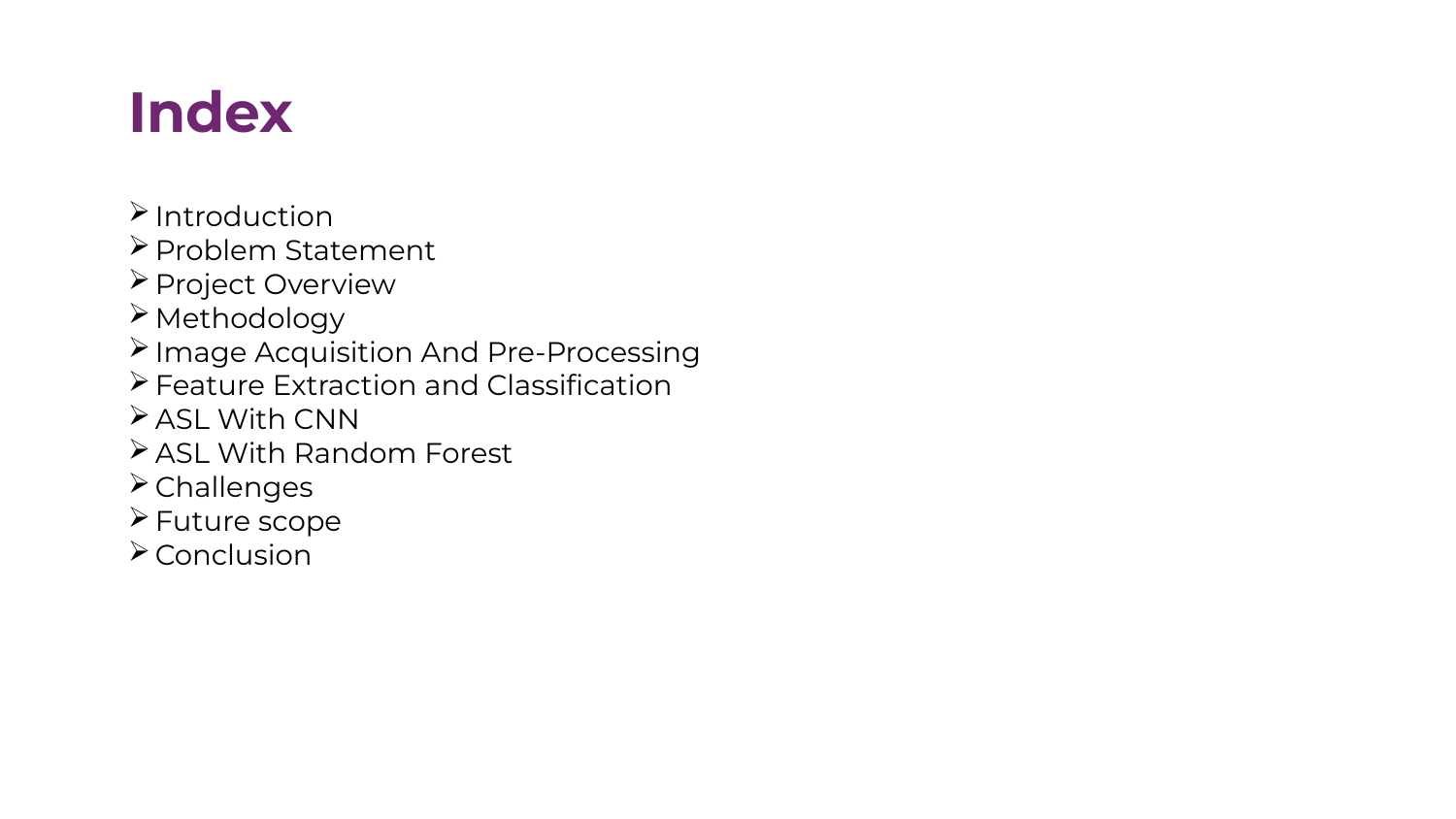

# Index
Introduction
Problem Statement
Project Overview
Methodology
Image Acquisition And Pre-Processing
Feature Extraction and Classification
ASL With CNN
ASL With Random Forest
Challenges
Future scope
Conclusion